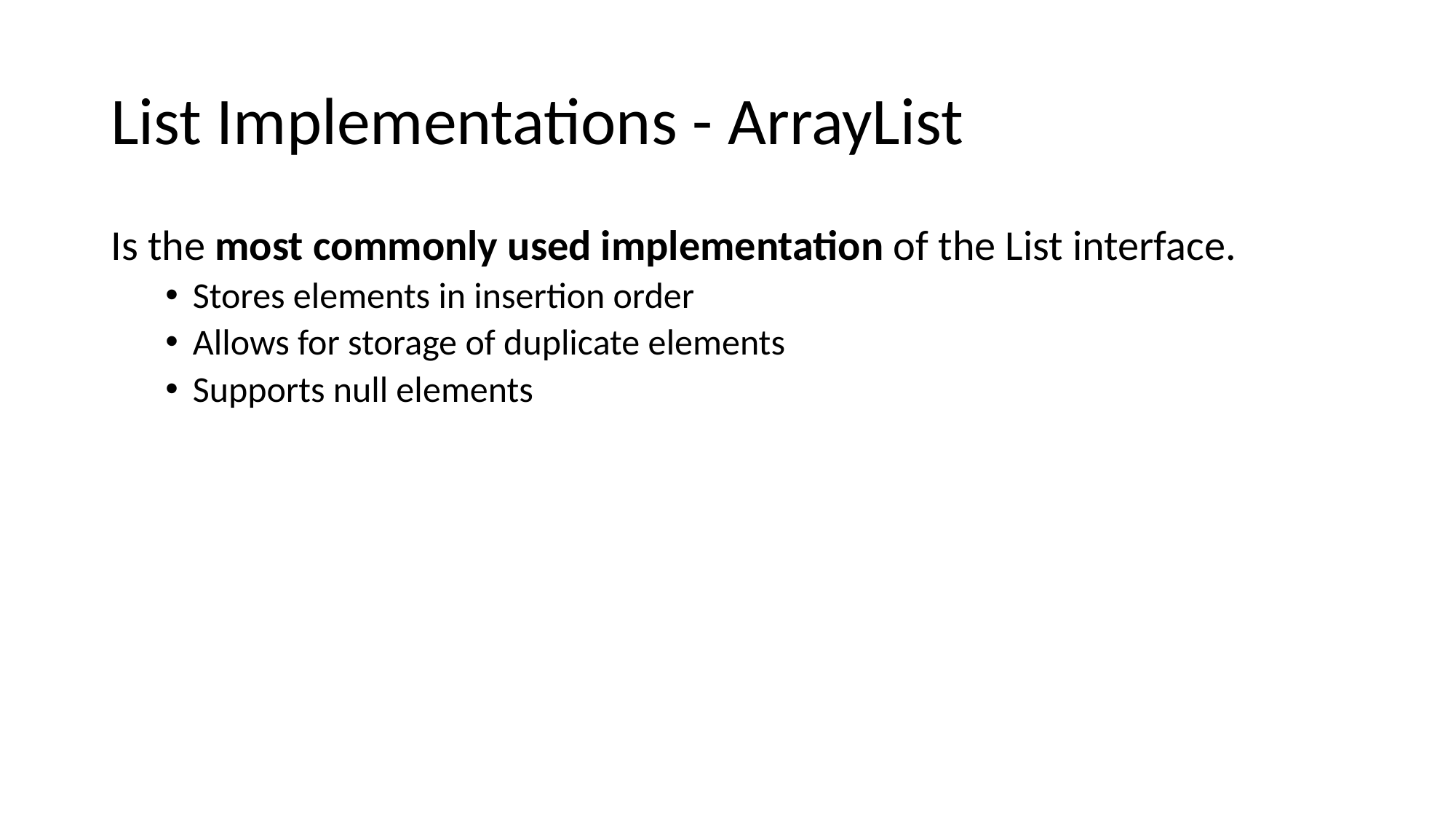

# List Implementations - ArrayList
Is the most commonly used implementation of the List interface.
Stores elements in insertion order
Allows for storage of duplicate elements
Supports null elements